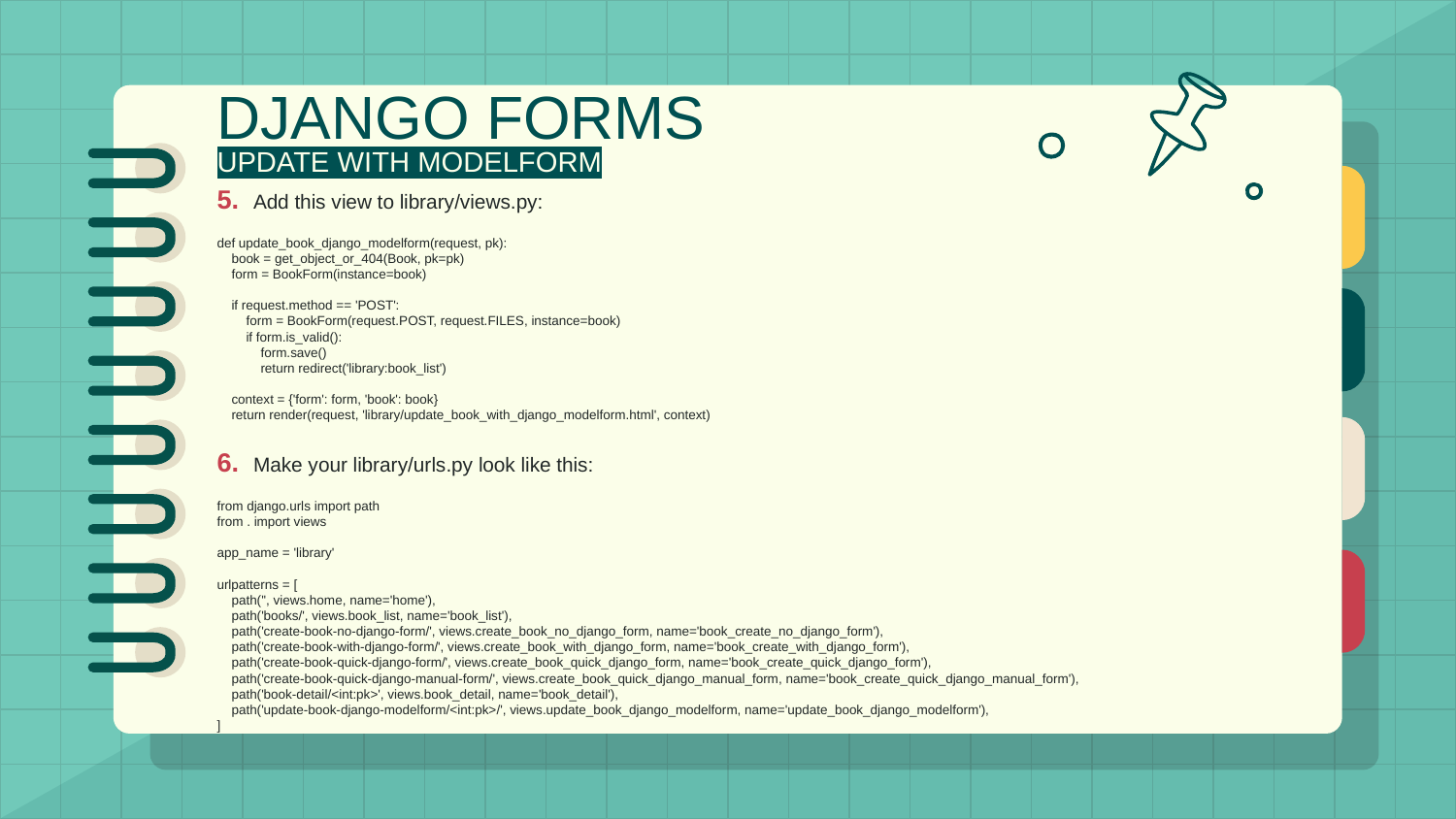

# DJANGO FORMS

UPDATE WITH MODELFORM

5.  Add this view to library/views.py:
def update_book_django_modelform(request, pk):
    book = get_object_or_404(Book, pk=pk)
    form = BookForm(instance=book)

    if request.method == 'POST':
        form = BookForm(request.POST, request.FILES, instance=book)
        if form.is_valid():
            form.save()
            return redirect('library:book_list')

    context = {'form': form, 'book': book}
    return render(request, 'library/update_book_with_django_modelform.html', context)

6.  Make your library/urls.py look like this:
from django.urls import path
from . import views

app_name = 'library'

urlpatterns = [
    path('', views.home, name='home'),
    path('books/', views.book_list, name='book_list'),
    path('create-book-no-django-form/', views.create_book_no_django_form, name='book_create_no_django_form'),
    path('create-book-with-django-form/', views.create_book_with_django_form, name='book_create_with_django_form'),
    path('create-book-quick-django-form/', views.create_book_quick_django_form, name='book_create_quick_django_form'),
    path('create-book-quick-django-manual-form/', views.create_book_quick_django_manual_form, name='book_create_quick_django_manual_form'),
    path('book-detail/<int:pk>', views.book_detail, name='book_detail'),
    path('update-book-django-modelform/<int:pk>/', views.update_book_django_modelform, name='update_book_django_modelform'),
]